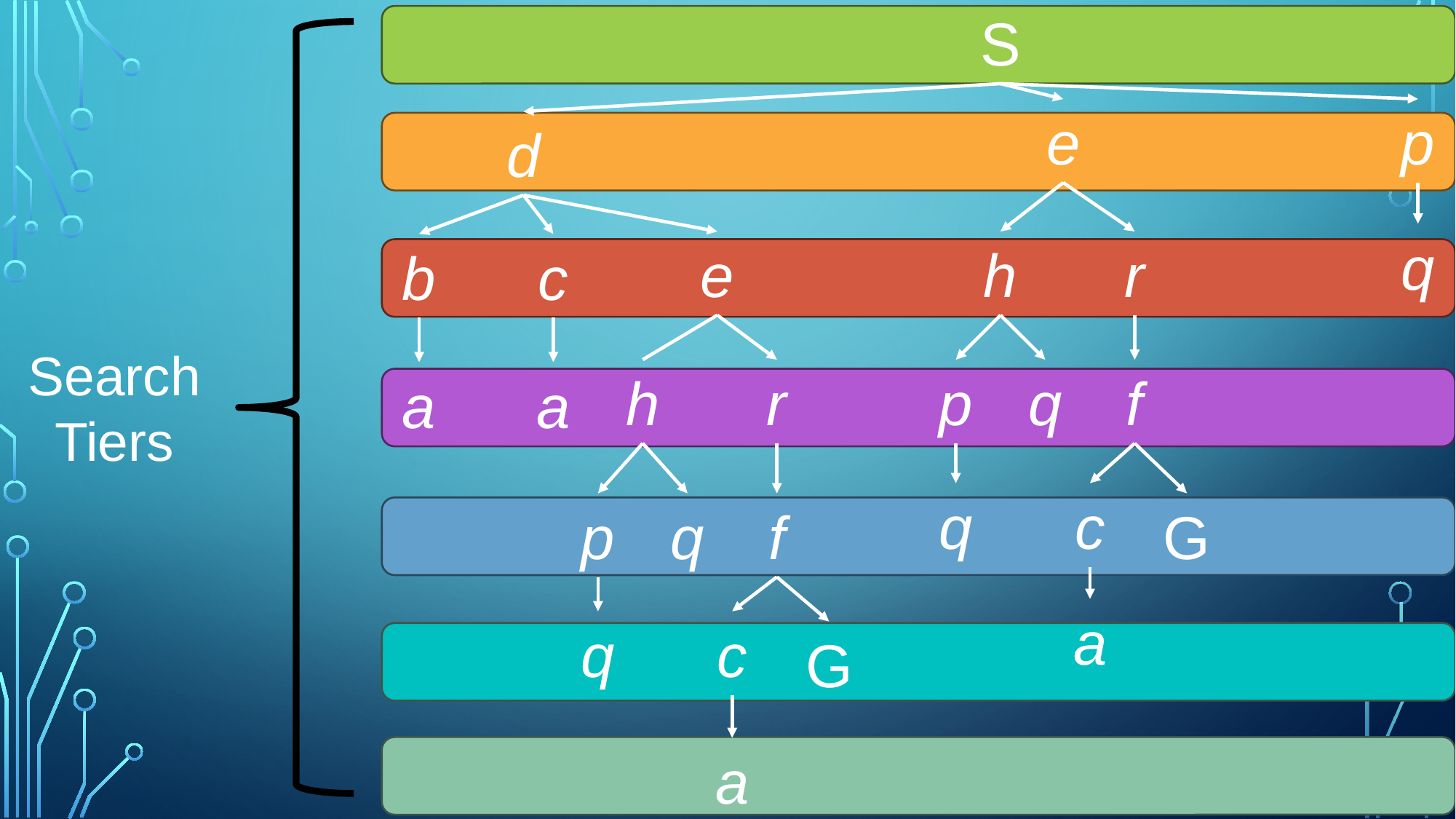

S
e
p
d
q
e
h
r
b
c
h
r
p
q
f
a
a
q
c
p
q
f
G
a
q
c
G
a

Search
Tiers